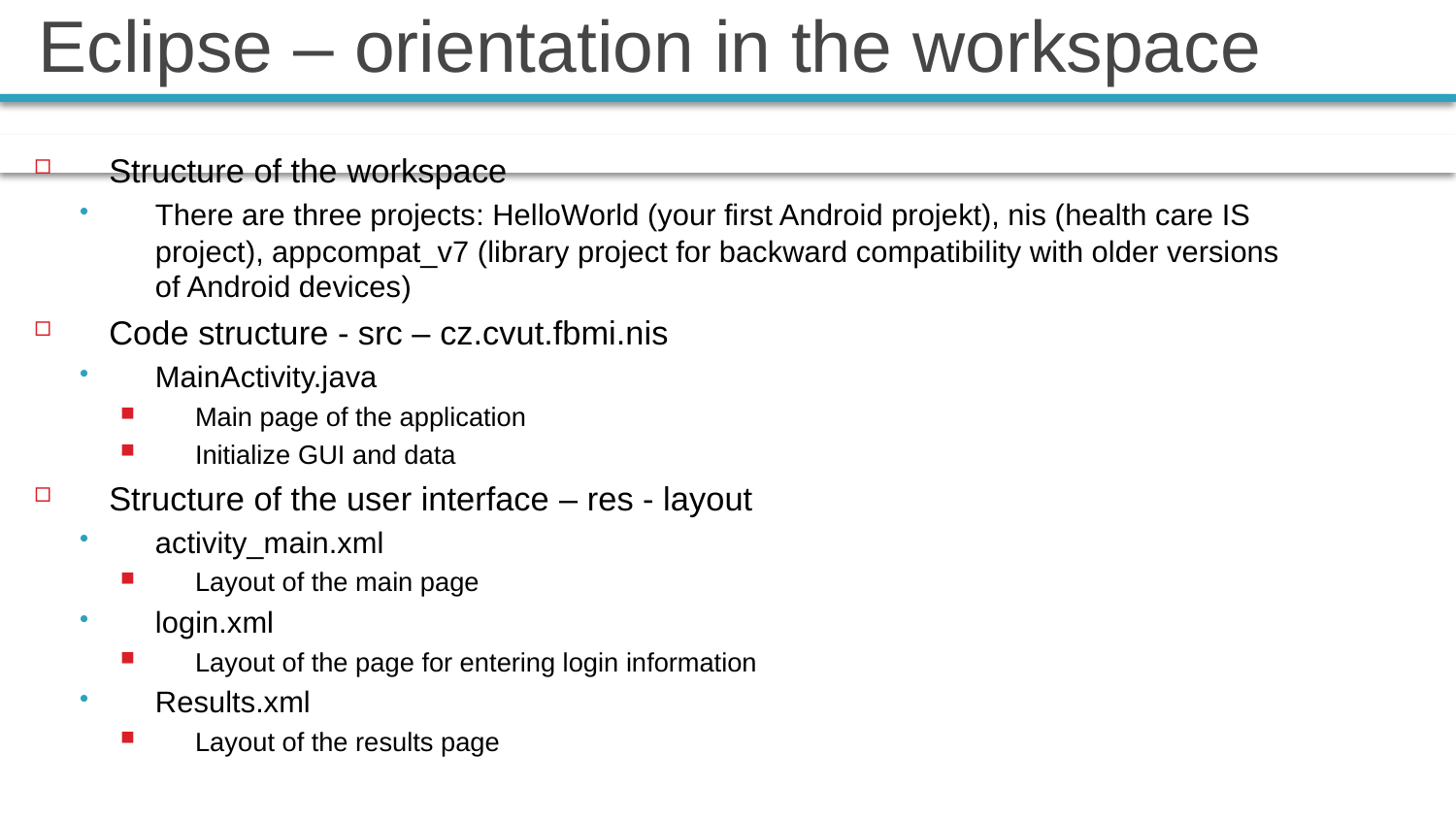

# Eclipse – orientation in the workspace
Structure of the workspace
There are three projects: HelloWorld (your first Android projekt), nis (health care IS project), appcompat_v7 (library project for backward compatibility with older versions of Android devices)
Code structure - src – cz.cvut.fbmi.nis
MainActivity.java
Main page of the application
Initialize GUI and data
Structure of the user interface – res - layout
activity_main.xml
Layout of the main page
login.xml
Layout of the page for entering login information
Results.xml
Layout of the results page